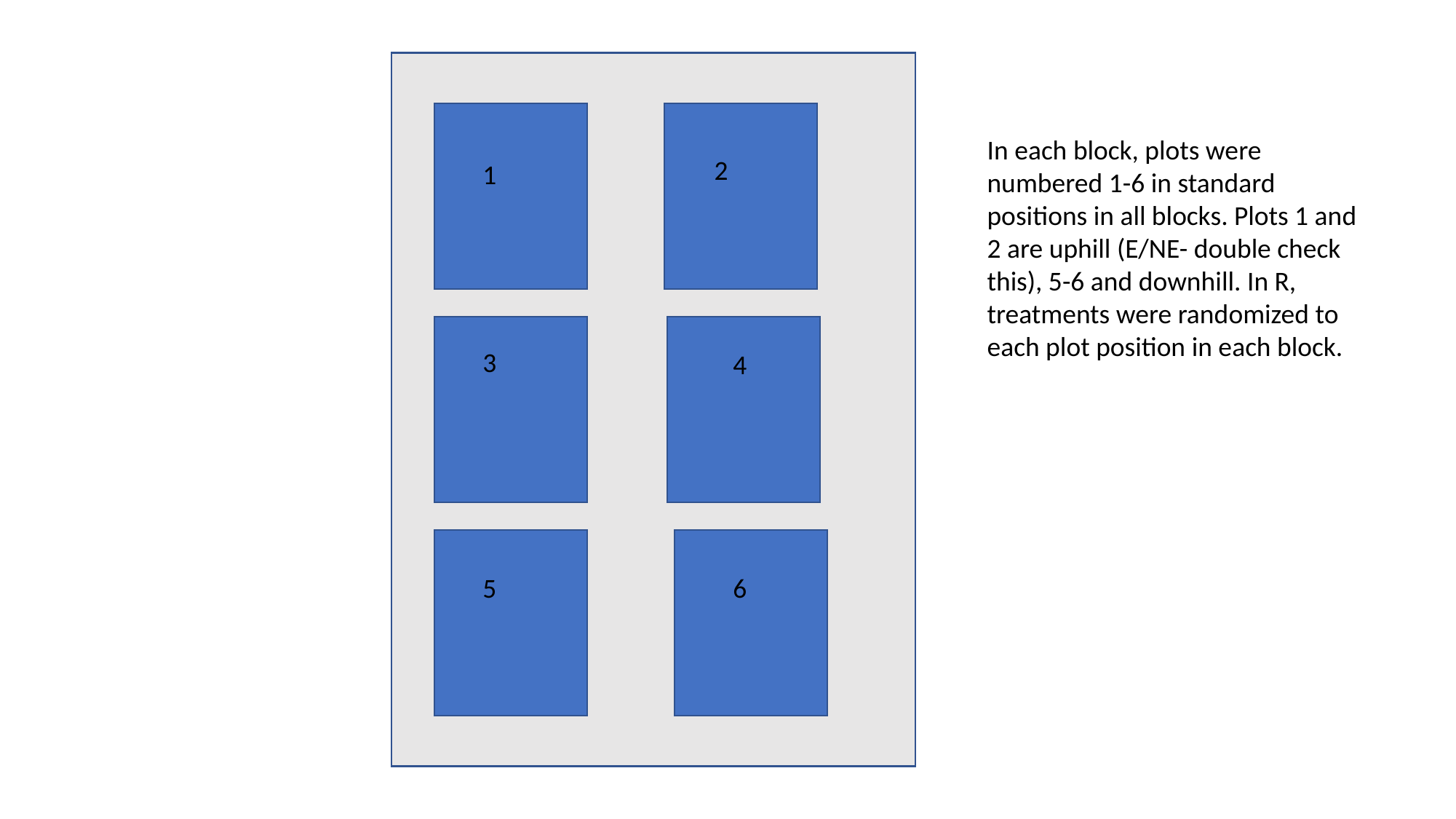

In each block, plots were numbered 1-6 in standard positions in all blocks. Plots 1 and 2 are uphill (E/NE- double check this), 5-6 and downhill. In R, treatments were randomized to each plot position in each block.
2
1

3
4

5
6